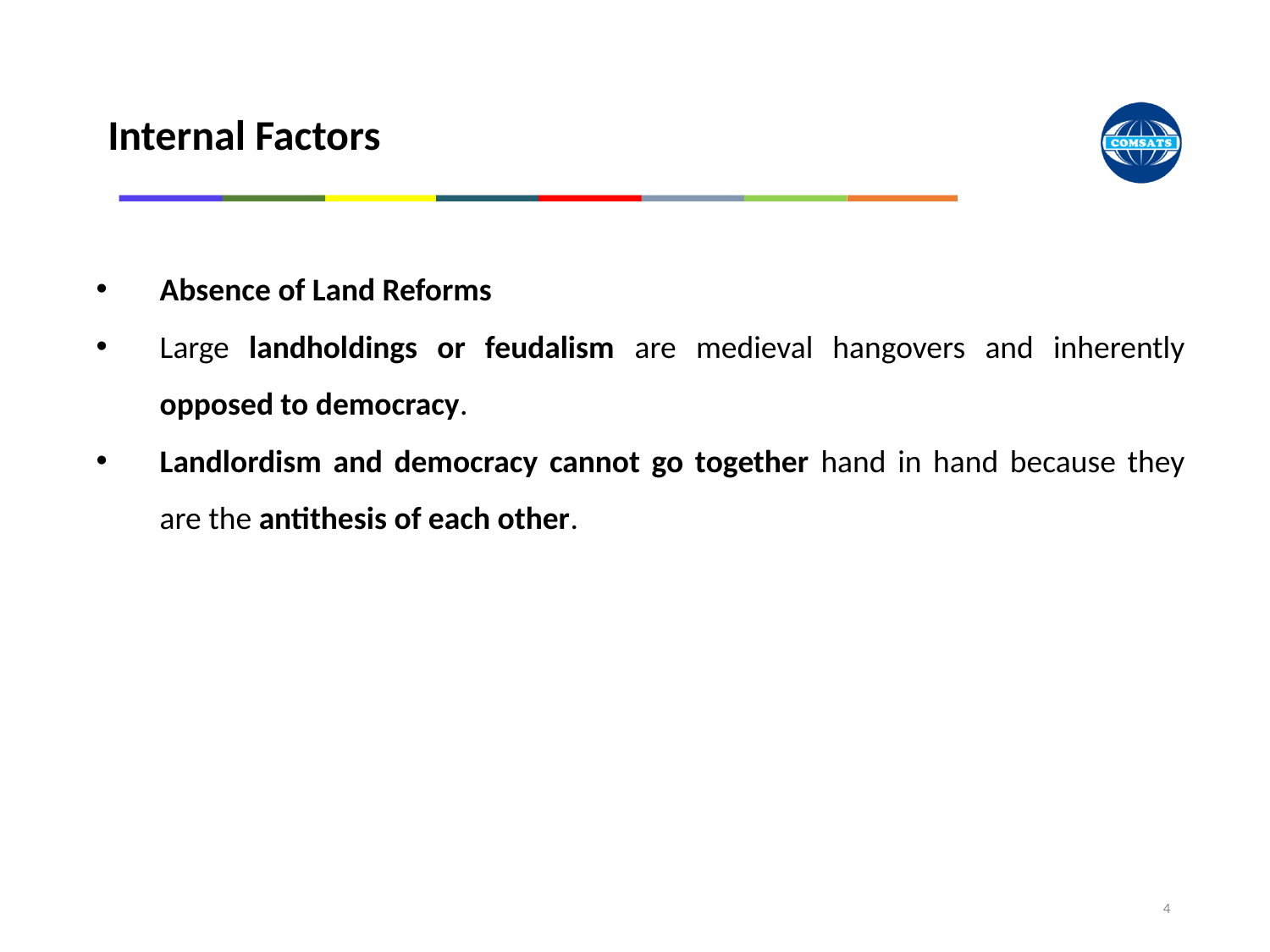

Internal Factors

Absence of Land Reforms
Large landholdings or feudalism are medieval hangovers and inherently opposed to democracy.
Landlordism and democracy cannot go together hand in hand because they are the antithesis of each other.

4